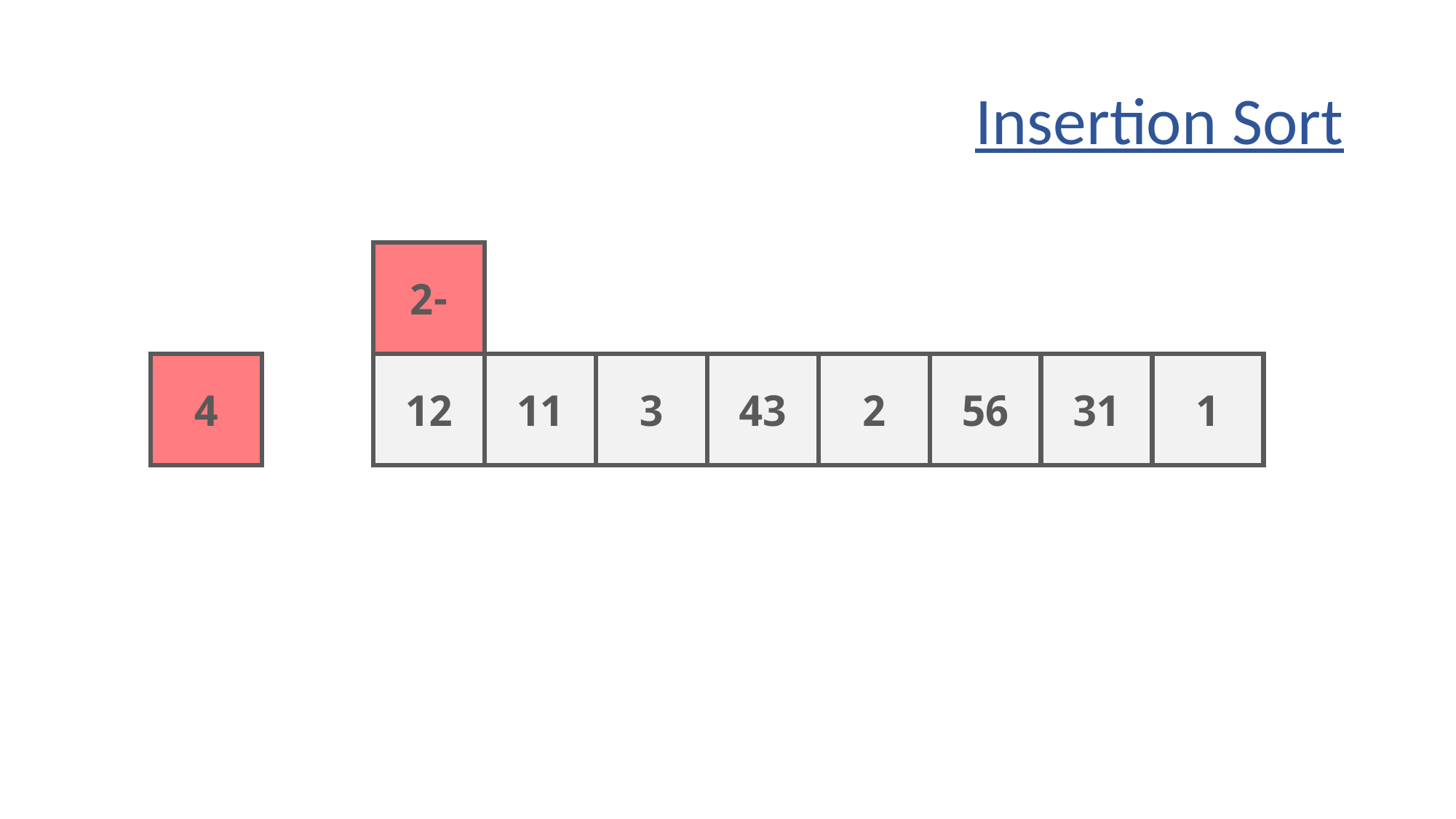

# Insertion Sort
-2
4
12
11
3
43
2
56
31
1